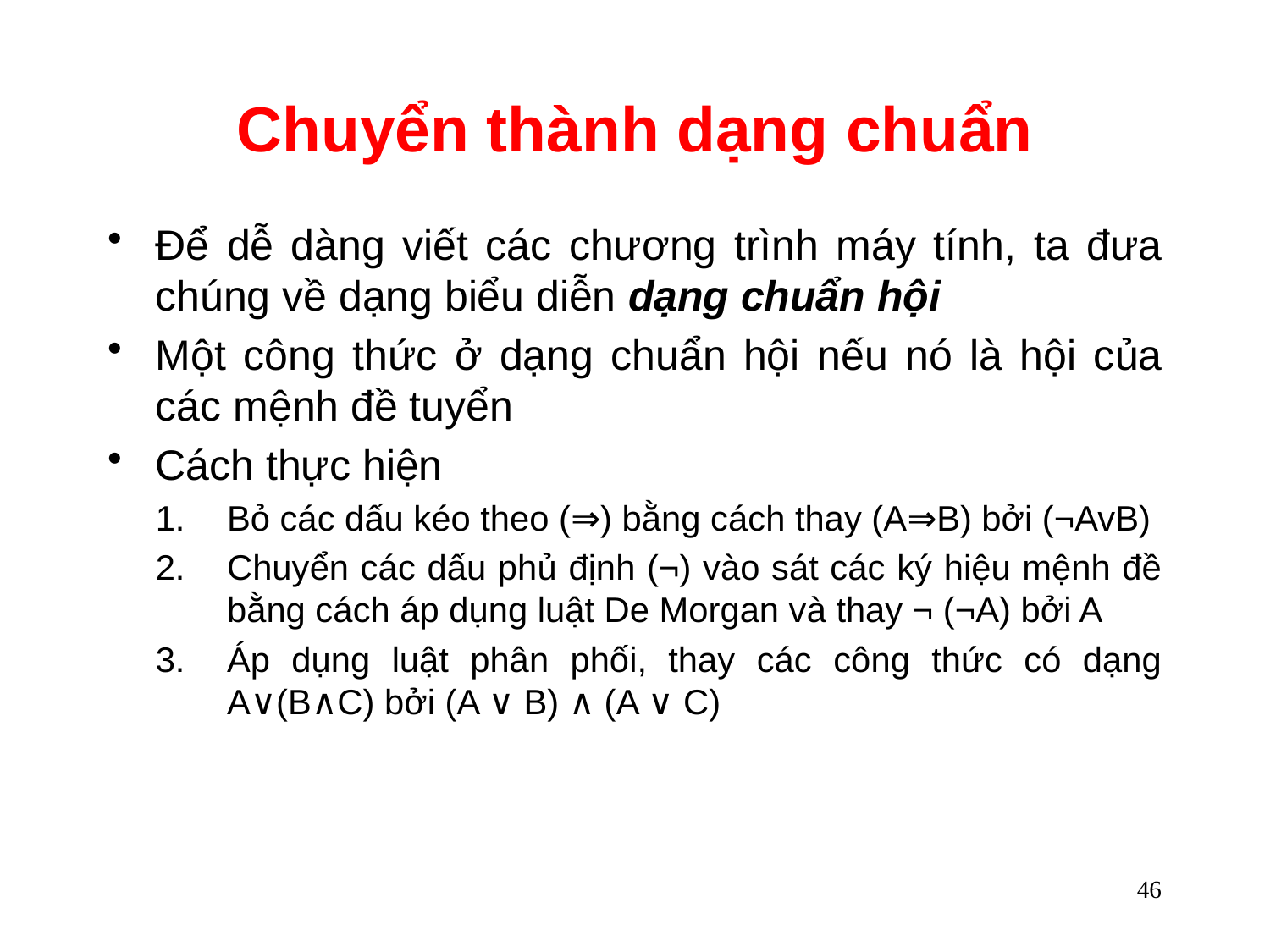

# Chuyển thành dạng chuẩn
Để dễ dàng viết các chương trình máy tính, ta đưa chúng về dạng biểu diễn dạng chuẩn hội
Một công thức ở dạng chuẩn hội nếu nó là hội của các mệnh đề tuyển
Cách thực hiện
Bỏ các dấu kéo theo (⇒) bằng cách thay (A⇒B) bởi (¬AvB)
Chuyển các dấu phủ định (¬) vào sát các ký hiệu mệnh đề bằng cách áp dụng luật De Morgan và thay ¬ (¬A) bởi A
Áp dụng luật phân phối, thay các công thức có dạng A∨(B∧C) bởi (A ∨ B) ∧ (A ∨ C)

46